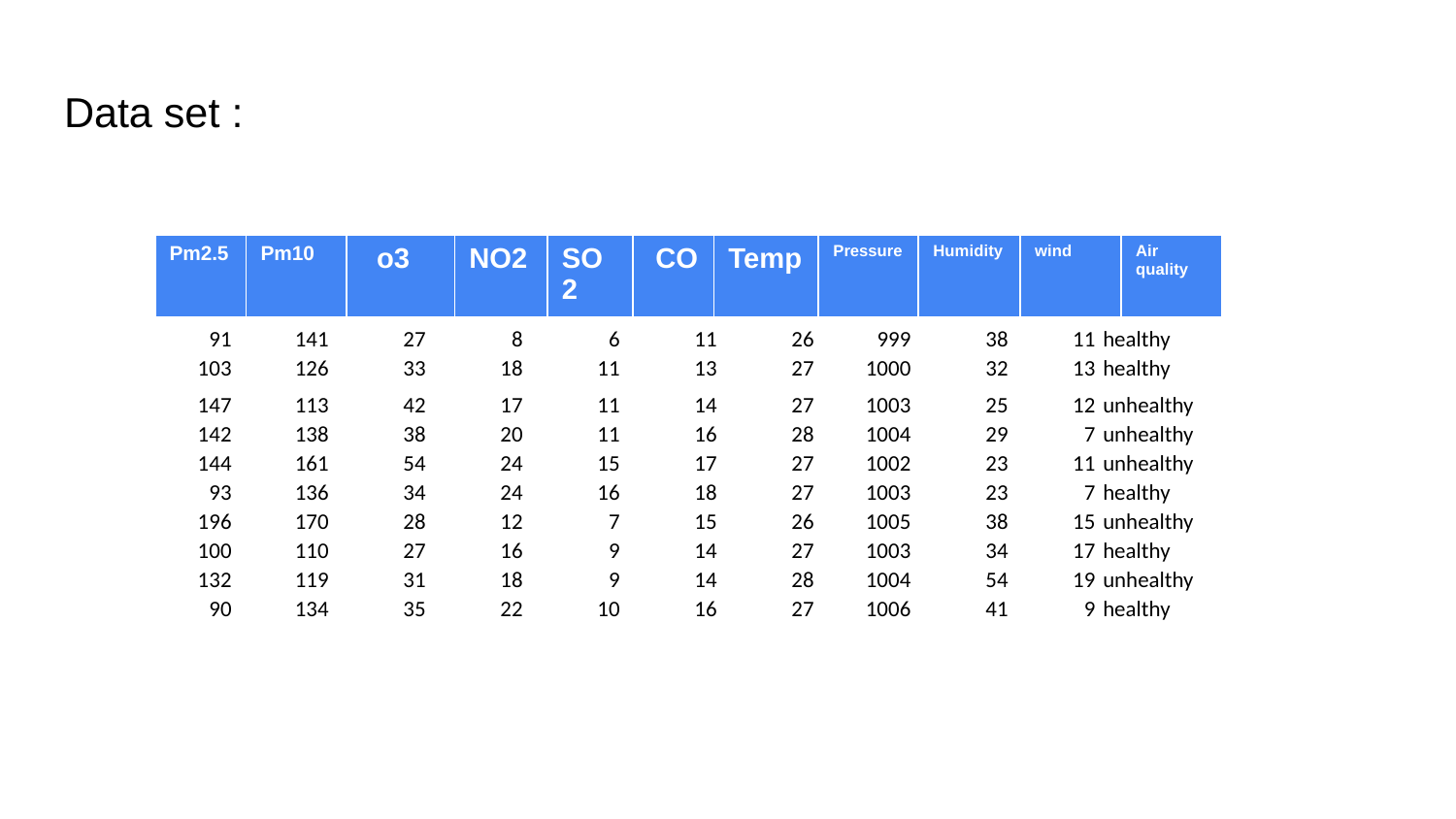

# Data set :

| Pm2.5 | Pm10 | o3 | NO2 | SO2 | CO | Temp | Pressure | Humidity | wind | Air quality |
| --- | --- | --- | --- | --- | --- | --- | --- | --- | --- | --- |
| 91 | 141 | 27 | 8 | 6 | 11 | 26 | 999 | 38 | 11 | healthy |
| --- | --- | --- | --- | --- | --- | --- | --- | --- | --- | --- |
| 103 | 126 | 33 | 18 | 11 | 13 | 27 | 1000 | 32 | 13 | healthy |
| 147 | 113 | 42 | 17 | 11 | 14 | 27 | 1003 | 25 | 12 | unhealthy |
| 142 | 138 | 38 | 20 | 11 | 16 | 28 | 1004 | 29 | 7 | unhealthy |
| 144 | 161 | 54 | 24 | 15 | 17 | 27 | 1002 | 23 | 11 | unhealthy |
| 93 | 136 | 34 | 24 | 16 | 18 | 27 | 1003 | 23 | 7 | healthy |
| 196 | 170 | 28 | 12 | 7 | 15 | 26 | 1005 | 38 | 15 | unhealthy |
| 100 | 110 | 27 | 16 | 9 | 14 | 27 | 1003 | 34 | 17 | healthy |
| 132 | 119 | 31 | 18 | 9 | 14 | 28 | 1004 | 54 | 19 | unhealthy |
| 90 | 134 | 35 | 22 | 10 | 16 | 27 | 1006 | 41 | 9 | healthy |